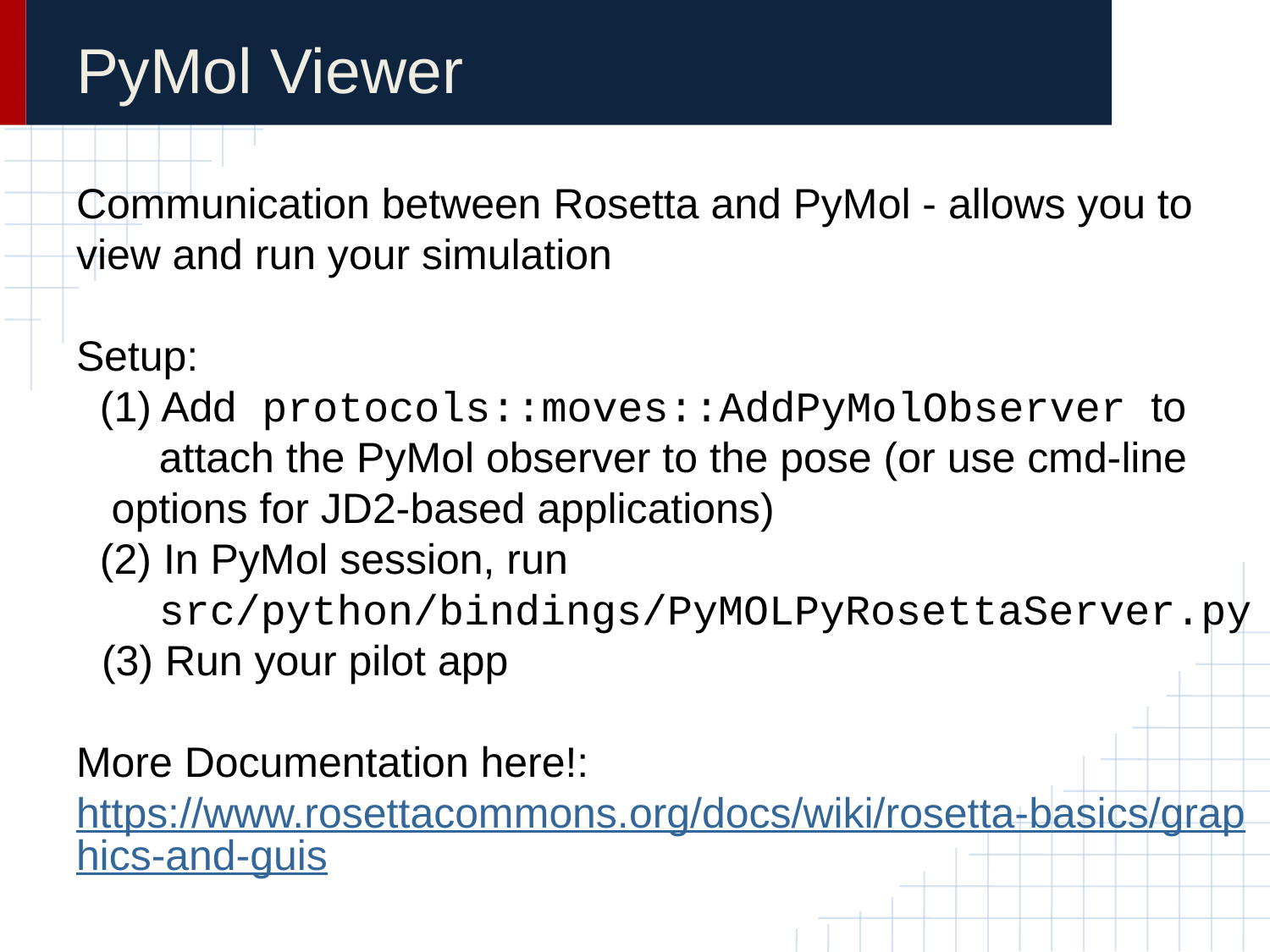

# PyMol Viewer
Communication between Rosetta and PyMol - allows you to view and run your simulation

Setup:
  (1) Add protocols::moves::AddPyMolObserver to
       attach the PyMol observer to the pose (or use cmd-line         options for JD2-based applications)
  (2) In PyMol session, run
       src/python/bindings/PyMOLPyRosettaServer.py
 (3) Run your pilot app

More Documentation here!:
https://www.rosettacommons.org/docs/wiki/rosetta-basics/graphics-and-guis